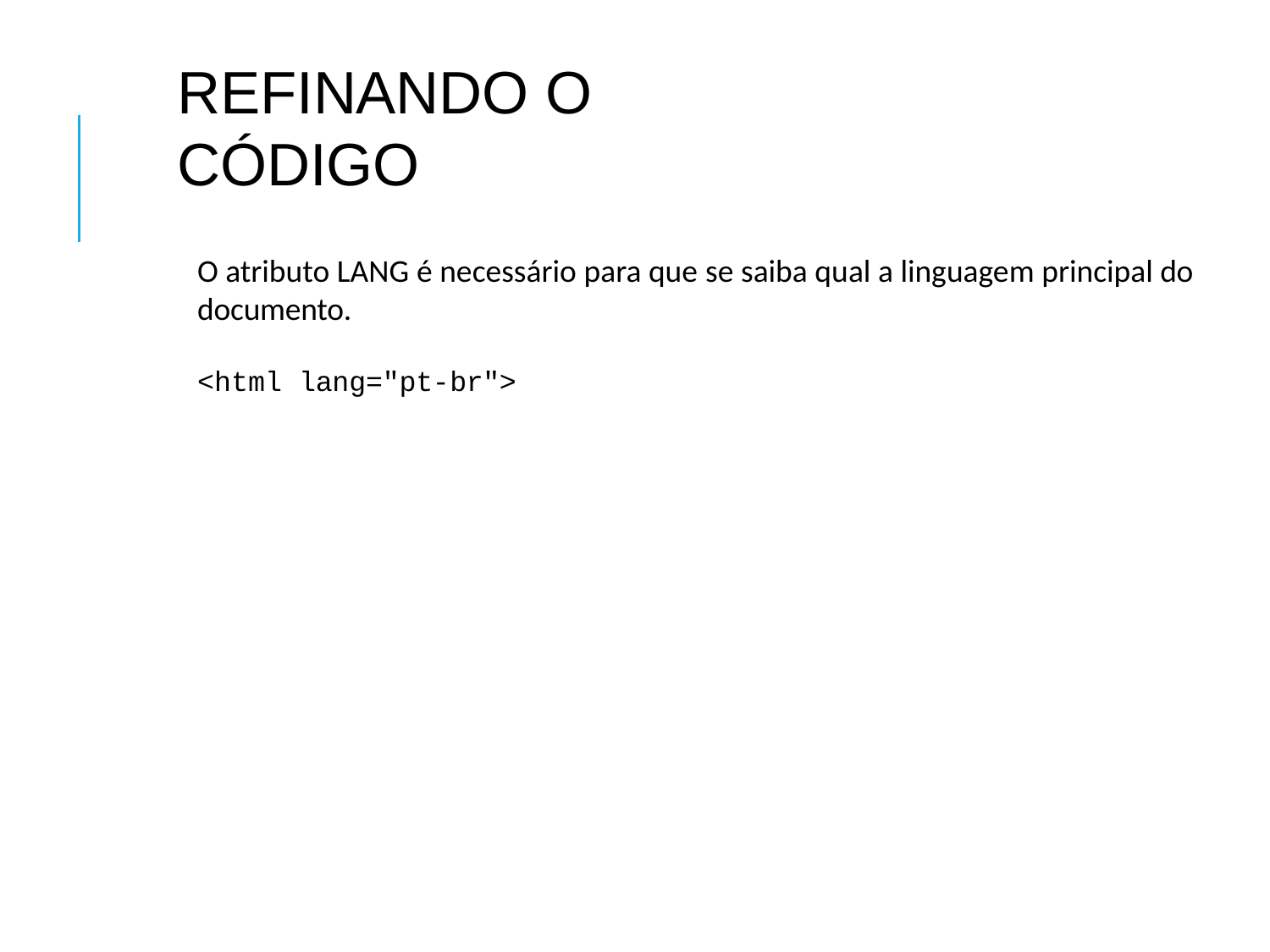

# Refinando o código
O atributo LANG é necessário para que se saiba qual a linguagem principal do documento.

<html lang="pt-br">